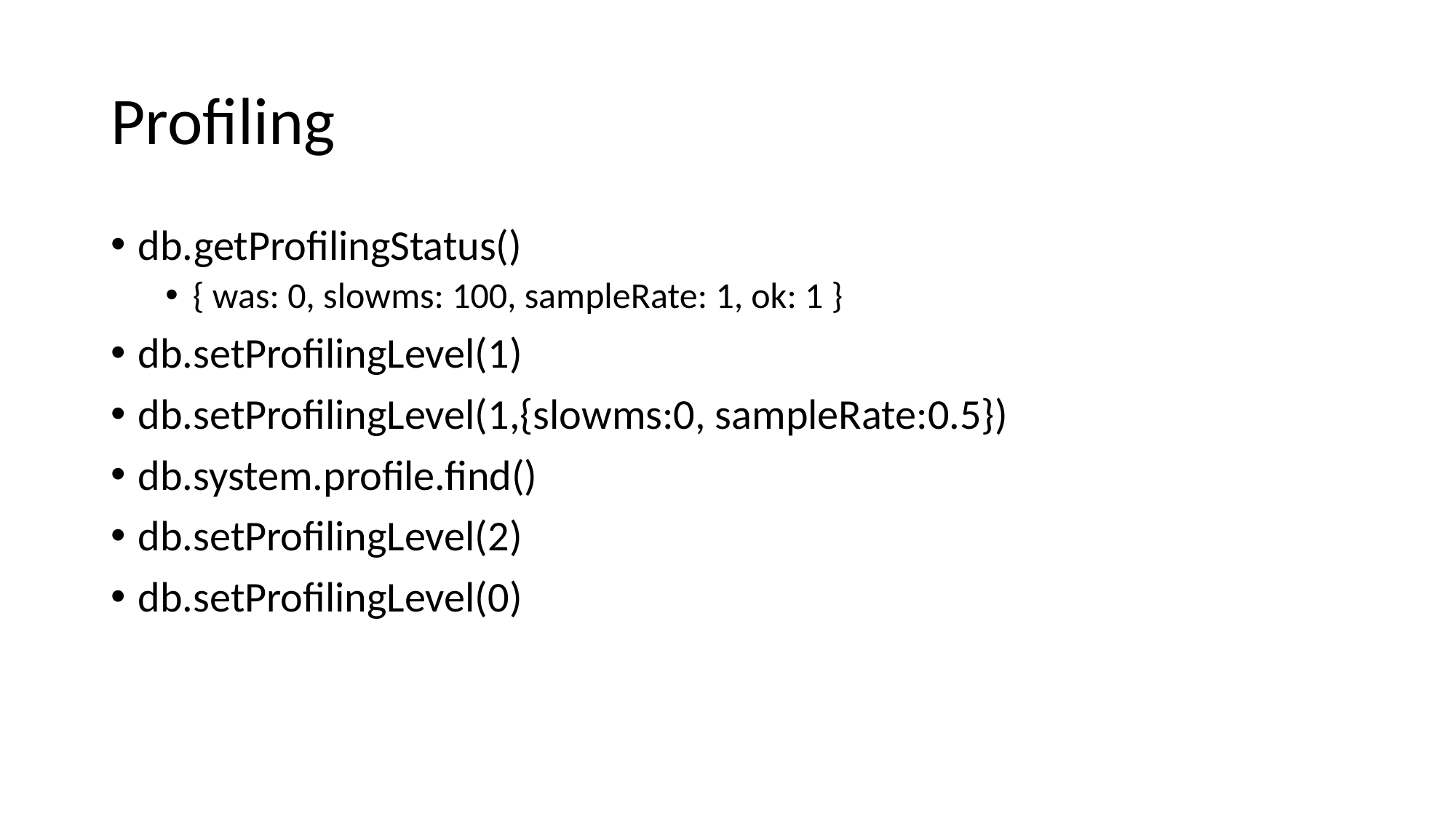

# Profiling
db.getProfilingStatus()
{ was: 0, slowms: 100, sampleRate: 1, ok: 1 }
db.setProfilingLevel(1)
db.setProfilingLevel(1,{slowms:0, sampleRate:0.5})
db.system.profile.find()
db.setProfilingLevel(2)
db.setProfilingLevel(0)